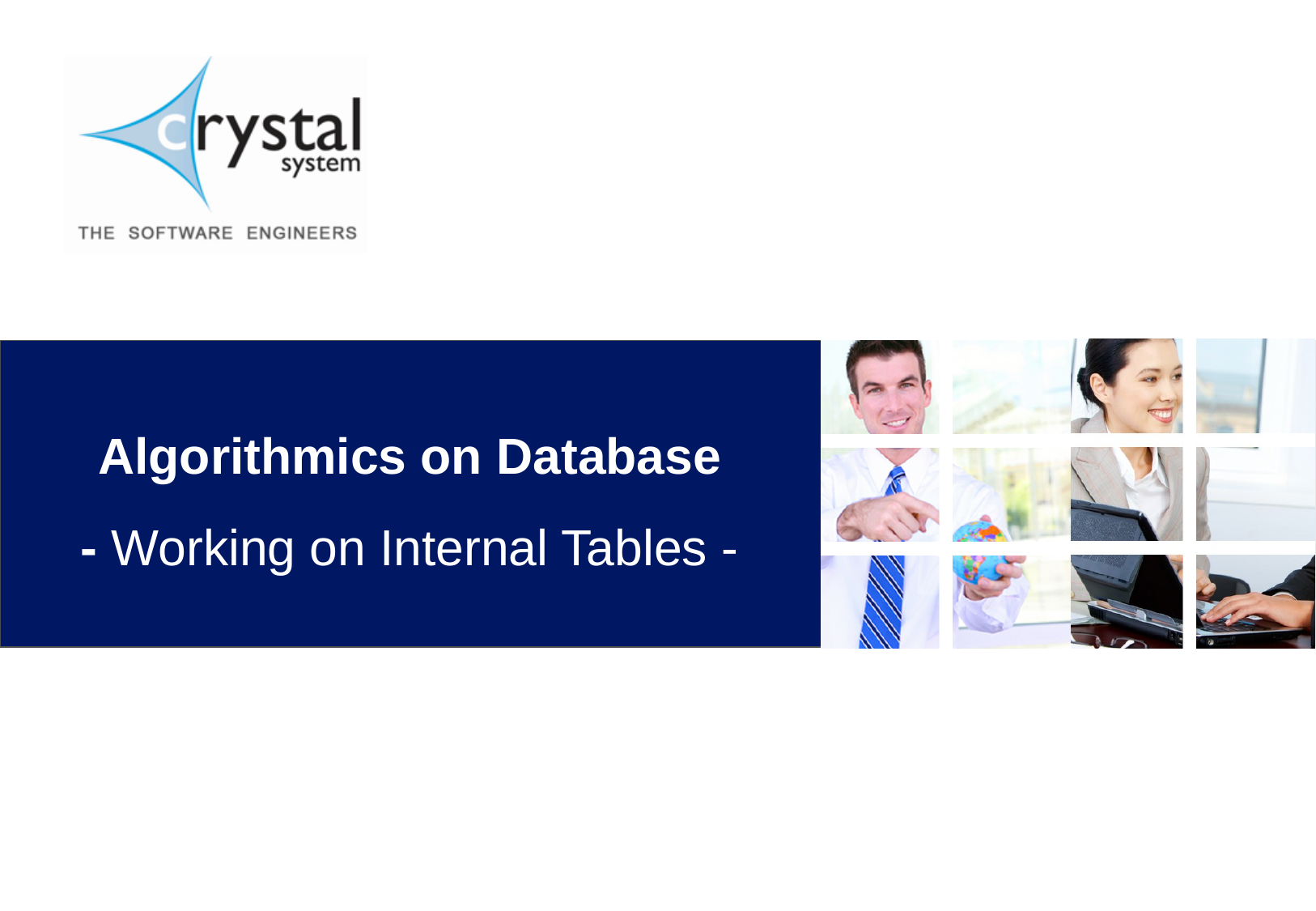

# Algorithmics on Database - Working on Internal Tables -